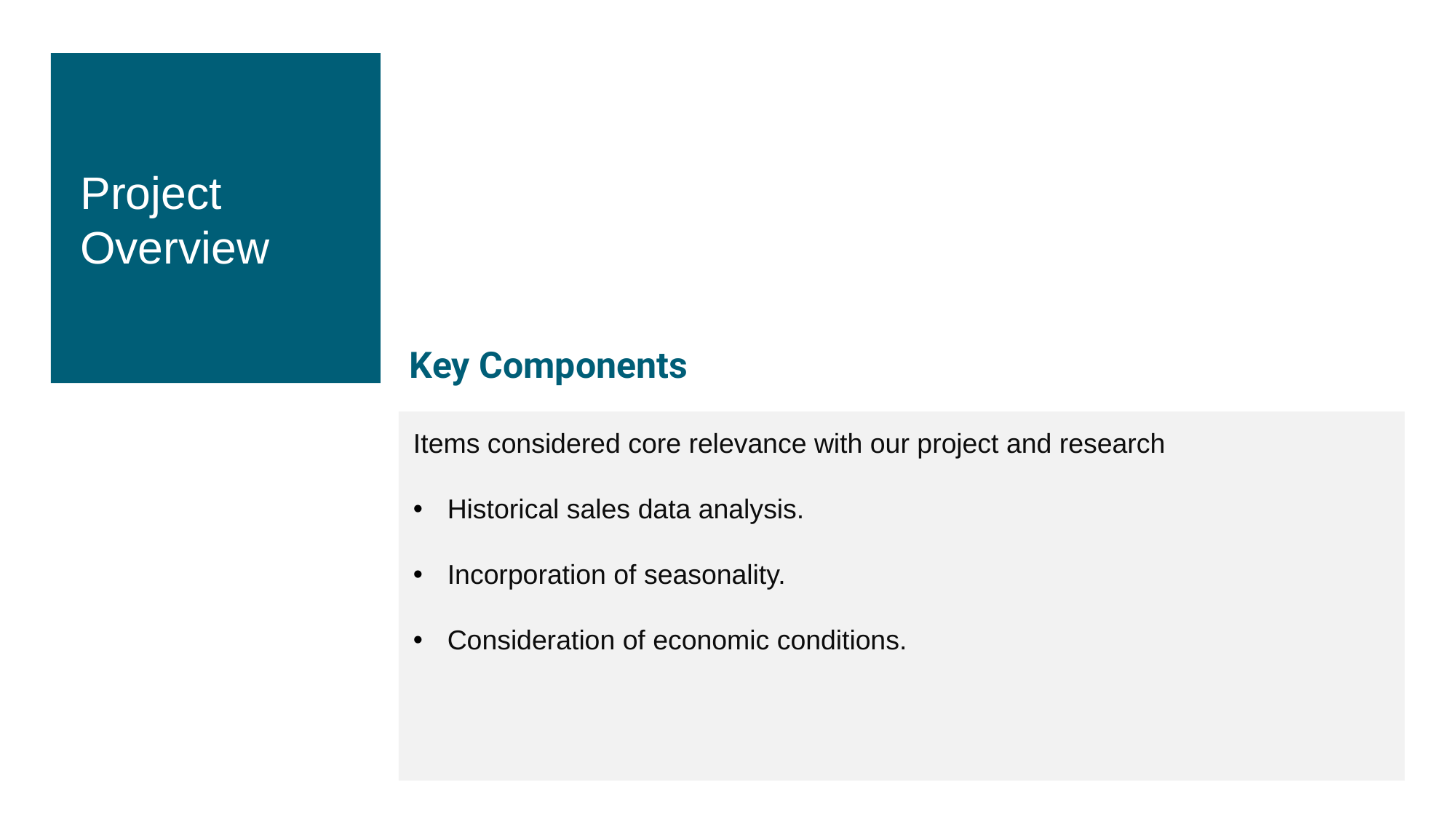

Project Overview
Key Components
Items considered core relevance with our project and research

Historical sales data analysis.

Incorporation of seasonality.

Consideration of economic conditions.